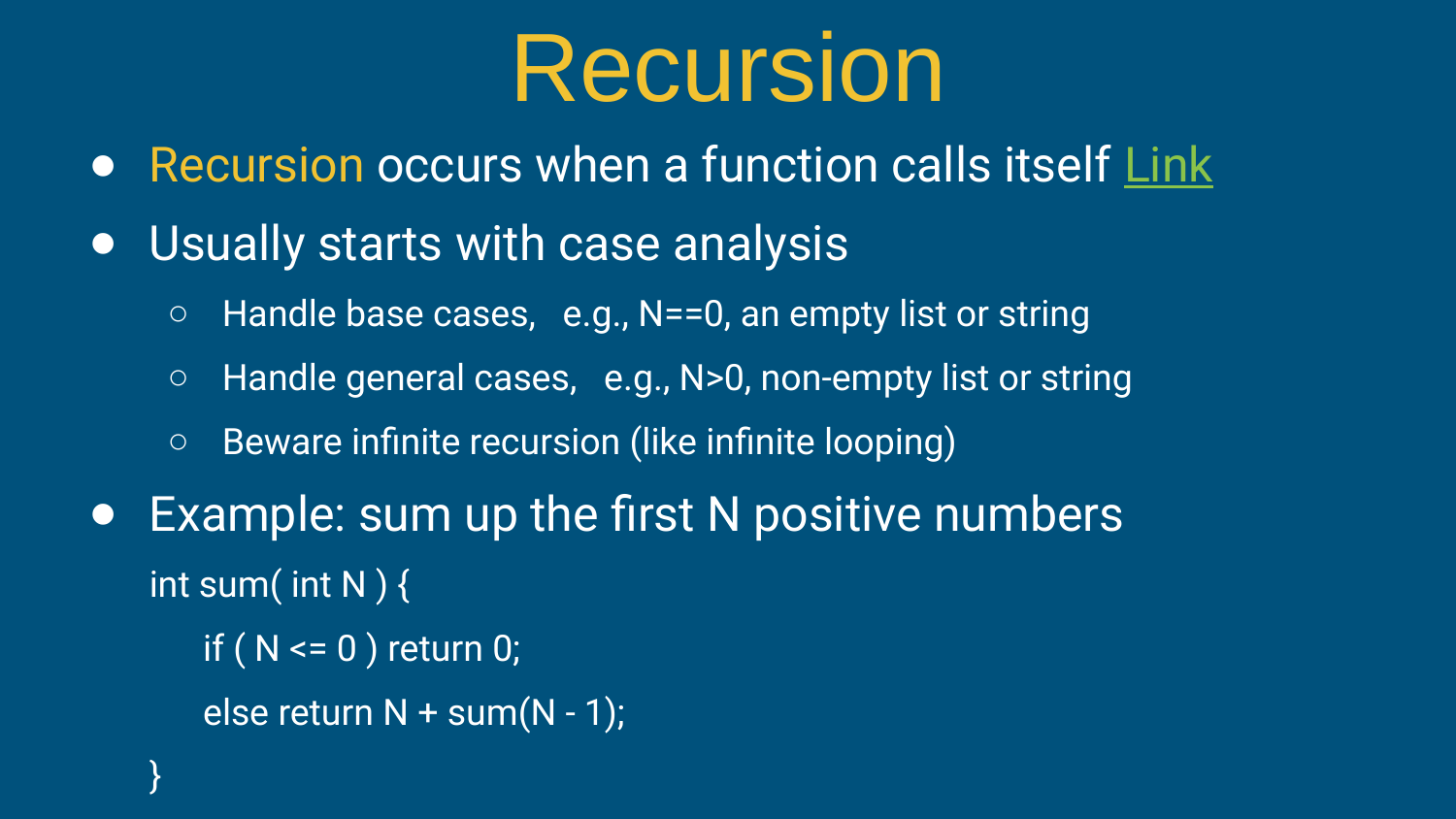

# Recursion
Recursion occurs when a function calls itself Link
Usually starts with case analysis
Handle base cases,   e.g., N==0, an empty list or string
Handle general cases,   e.g., N>0, non-empty list or string
Beware infinite recursion (like infinite looping)
Example: sum up the first N positive numbers
int sum( int N ) {
      if ( N <= 0 ) return 0;
      else return N + sum(N - 1);
}